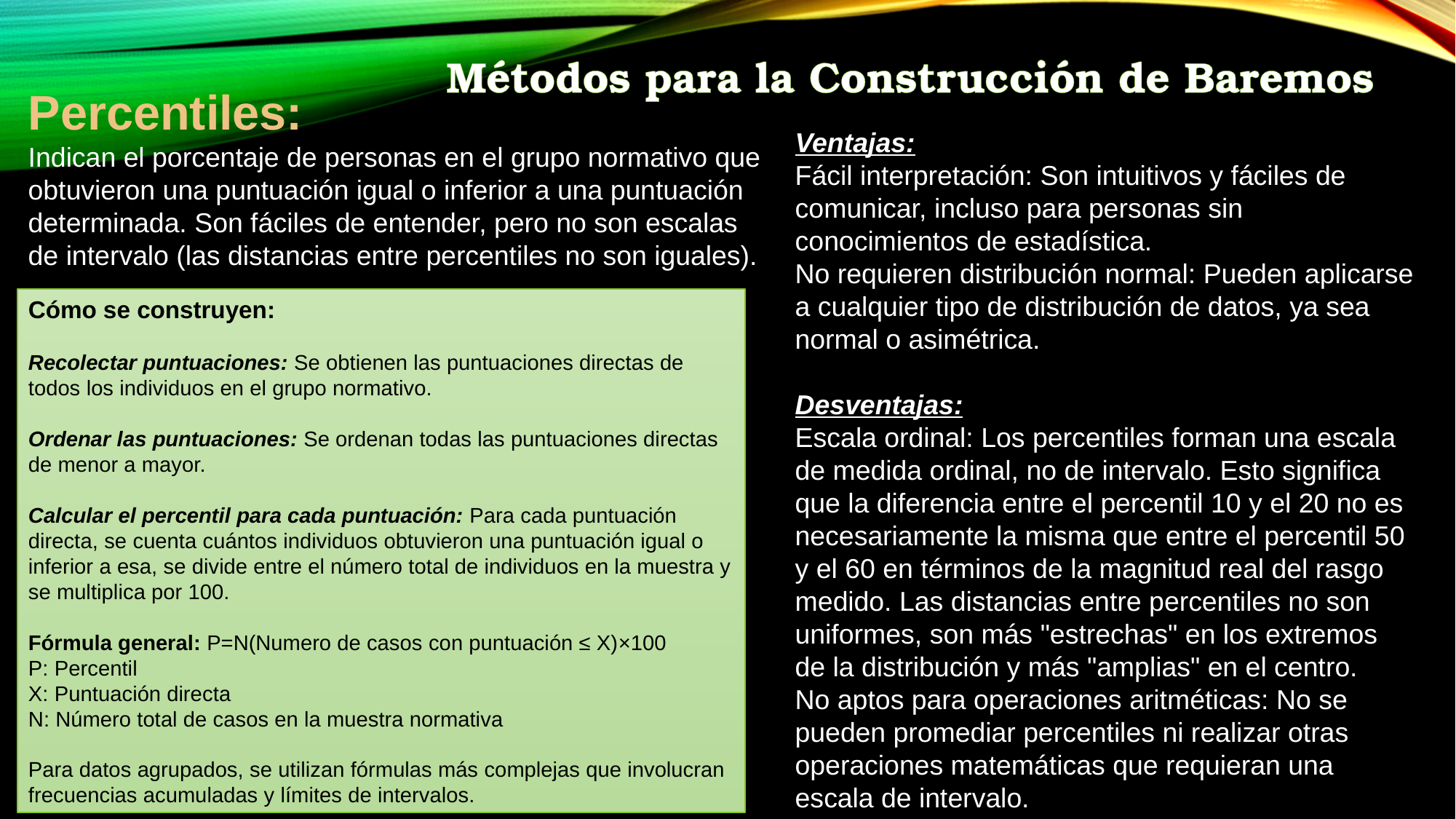

Métodos para la Construcción de Baremos
Percentiles:
Indican el porcentaje de personas en el grupo normativo que obtuvieron una puntuación igual o inferior a una puntuación determinada. Son fáciles de entender, pero no son escalas de intervalo (las distancias entre percentiles no son iguales).
Ventajas:
Fácil interpretación: Son intuitivos y fáciles de comunicar, incluso para personas sin conocimientos de estadística.
No requieren distribución normal: Pueden aplicarse a cualquier tipo de distribución de datos, ya sea normal o asimétrica.

Desventajas:
Escala ordinal: Los percentiles forman una escala de medida ordinal, no de intervalo. Esto significa que la diferencia entre el percentil 10 y el 20 no es necesariamente la misma que entre el percentil 50 y el 60 en términos de la magnitud real del rasgo medido. Las distancias entre percentiles no son uniformes, son más "estrechas" en los extremos de la distribución y más "amplias" en el centro.
No aptos para operaciones aritméticas: No se pueden promediar percentiles ni realizar otras operaciones matemáticas que requieran una escala de intervalo.
Cómo se construyen:

Recolectar puntuaciones: Se obtienen las puntuaciones directas de todos los individuos en el grupo normativo.

Ordenar las puntuaciones: Se ordenan todas las puntuaciones directas de menor a mayor.

Calcular el percentil para cada puntuación: Para cada puntuación directa, se cuenta cuántos individuos obtuvieron una puntuación igual o inferior a esa, se divide entre el número total de individuos en la muestra y se multiplica por 100.

Fórmula general: P=N(Numero de casos con puntuación ≤ X)​×100
P: Percentil
X: Puntuación directa
N: Número total de casos en la muestra normativa

Para datos agrupados, se utilizan fórmulas más complejas que involucran frecuencias acumuladas y límites de intervalos.